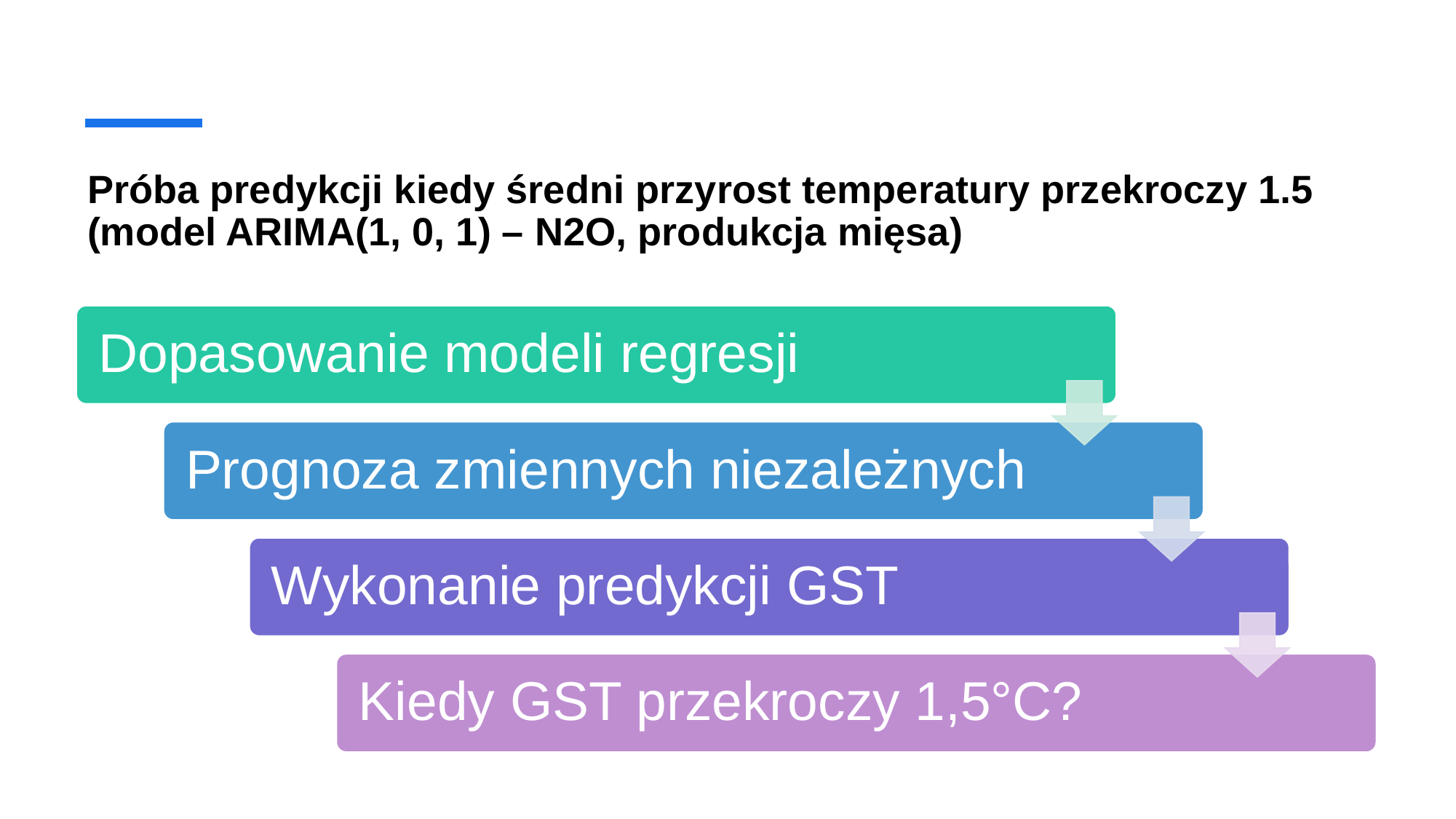

# Próba predykcji kiedy średni przyrost temperatury przekroczy 1.5 (model ARIMA(1, 0, 1) – N2O, produkcja mięsa)
Dopasowanie modeli regresji
Prognoza zmiennych niezależnych
Wykonanie predykcji GST
Kiedy GST przekroczy 1,5°C?